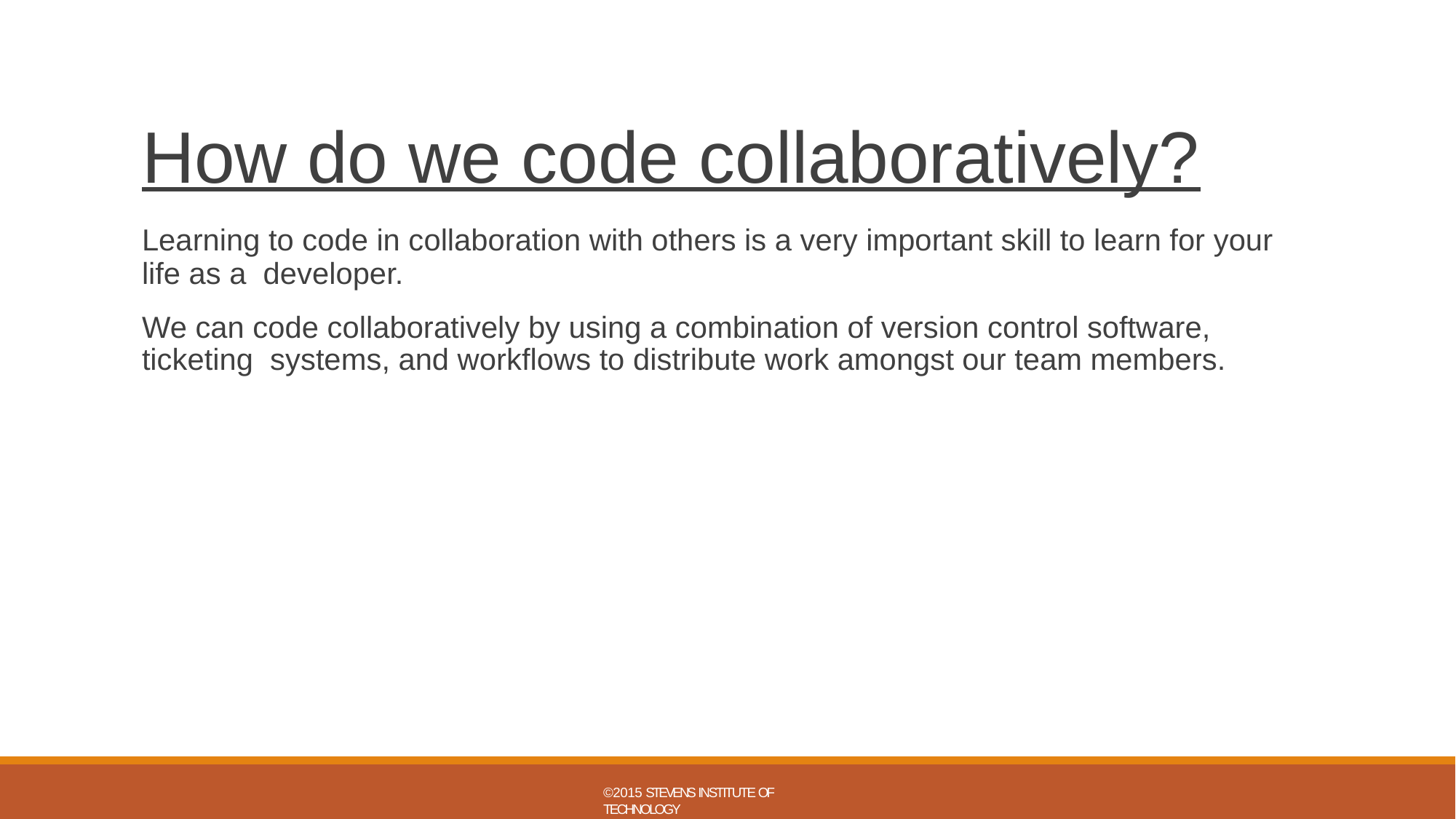

# How do we code collaboratively?
Learning to code in collaboration with others is a very important skill to learn for your life as a  developer.
We can code collaboratively by using a combination of version control software, ticketing  systems, and workflows to distribute work amongst our team members.

©2015 STEVENS INSTITUTE OF TECHNOLOGY